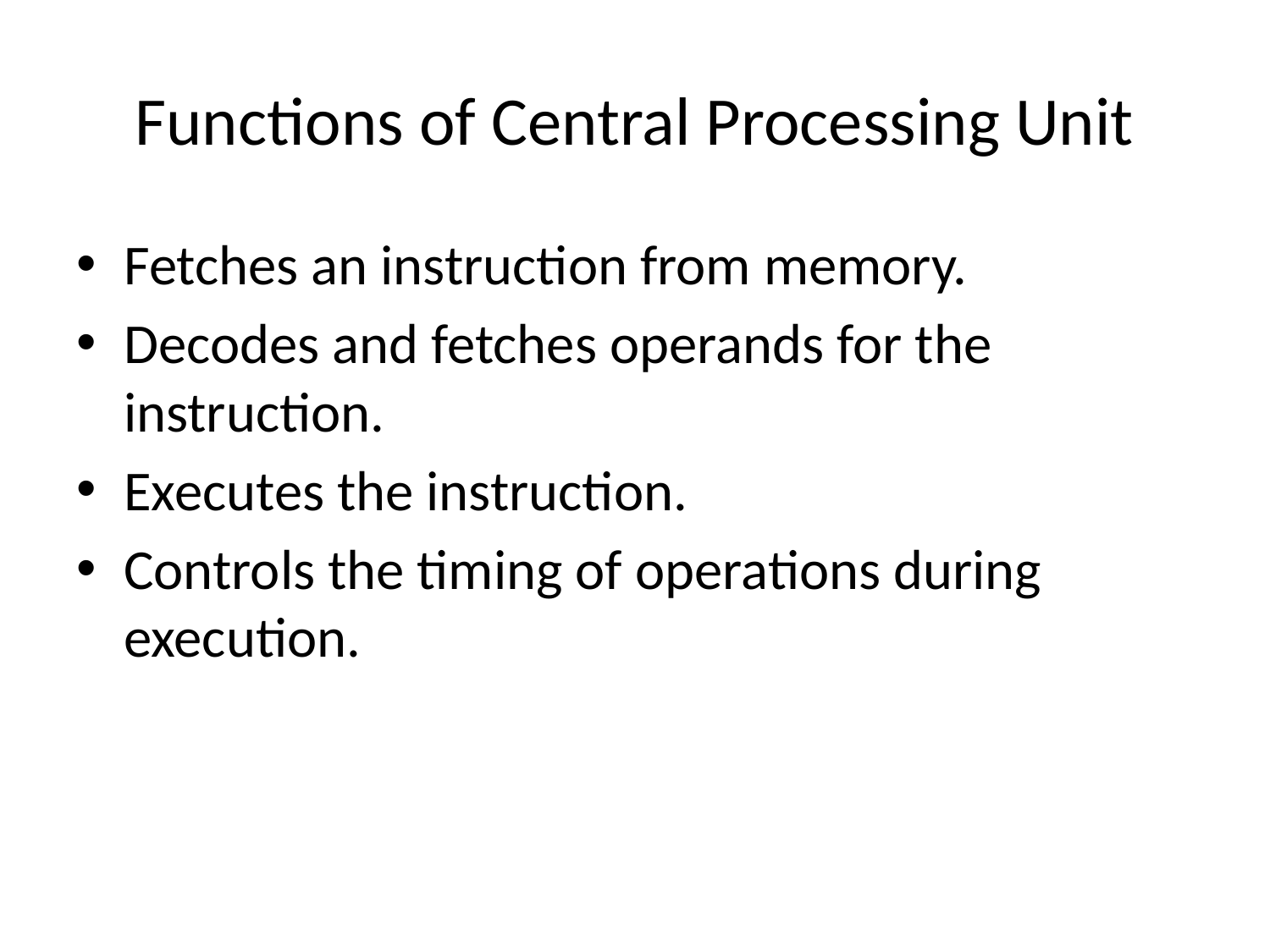

# Functions of Central Processing Unit
Fetches an instruction from memory.
Decodes and fetches operands for the instruction.
Executes the instruction.
Controls the timing of operations during execution.